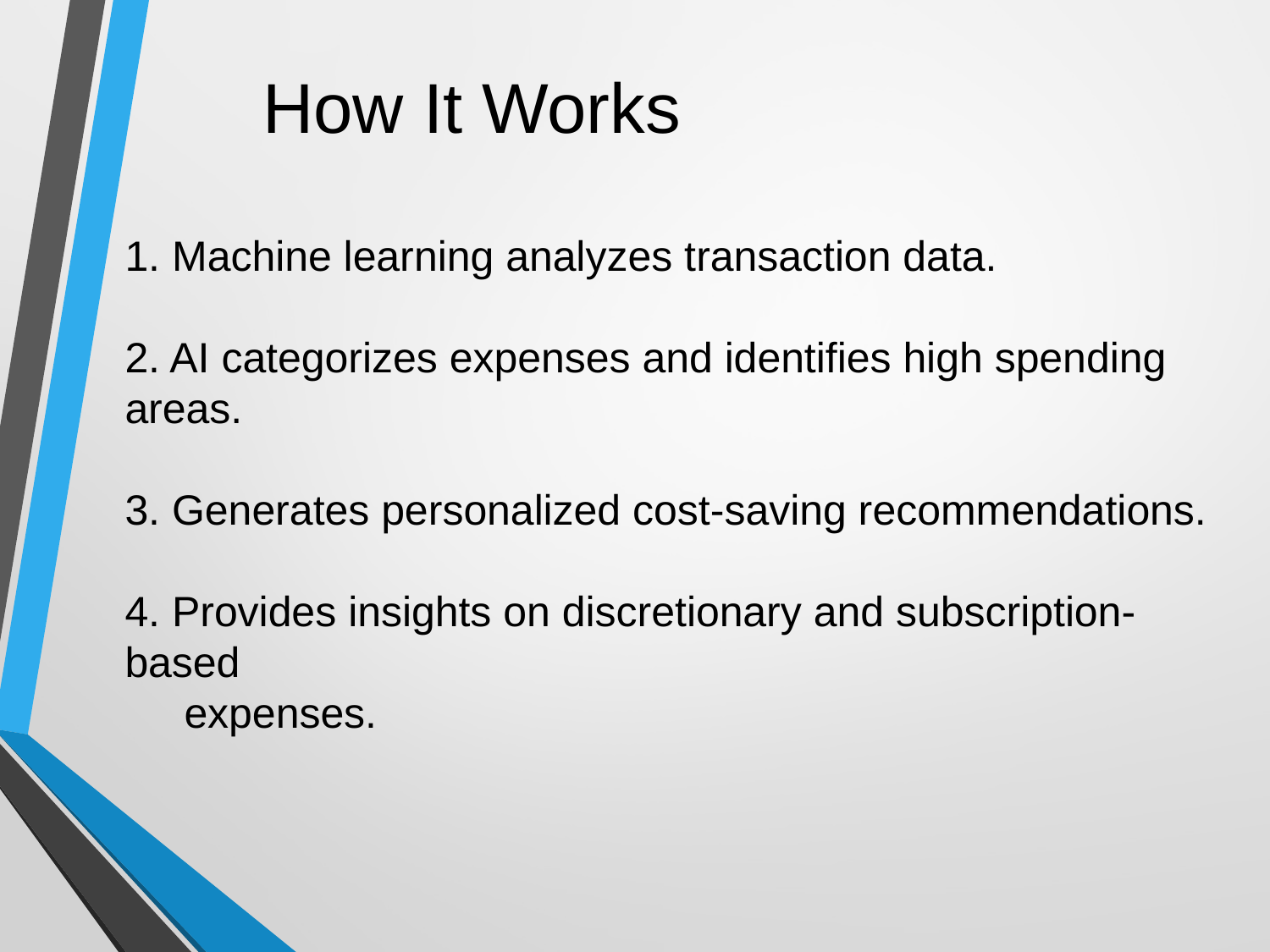

# How It Works
1. Machine learning analyzes transaction data.

2. AI categorizes expenses and identifies high spending areas.

3. Generates personalized cost-saving recommendations.

4. Provides insights on discretionary and subscription-based
     expenses.